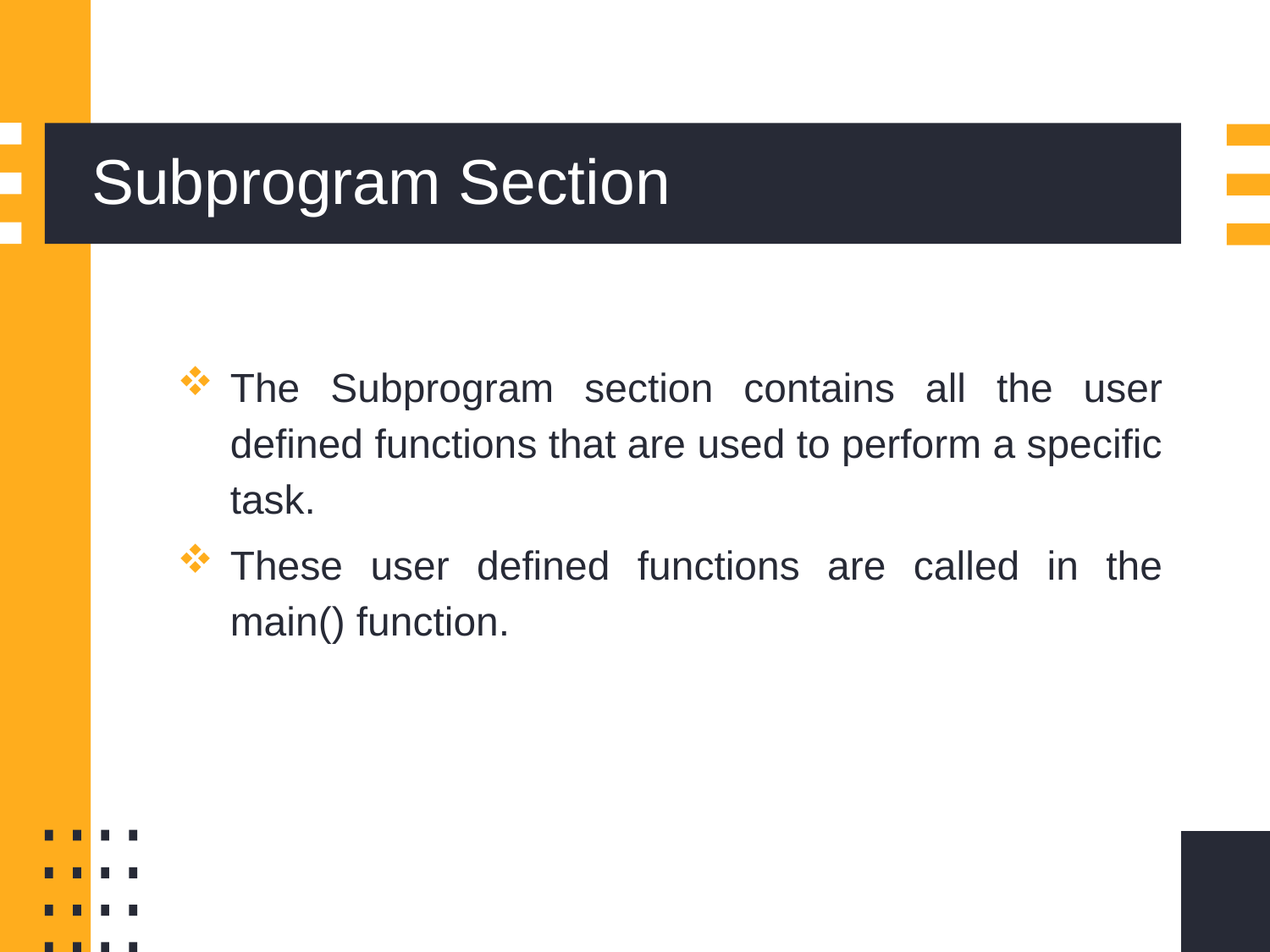

# Subprogram Section
The Subprogram section contains all the user defined functions that are used to perform a specific task.
These user defined functions are called in the main() function.